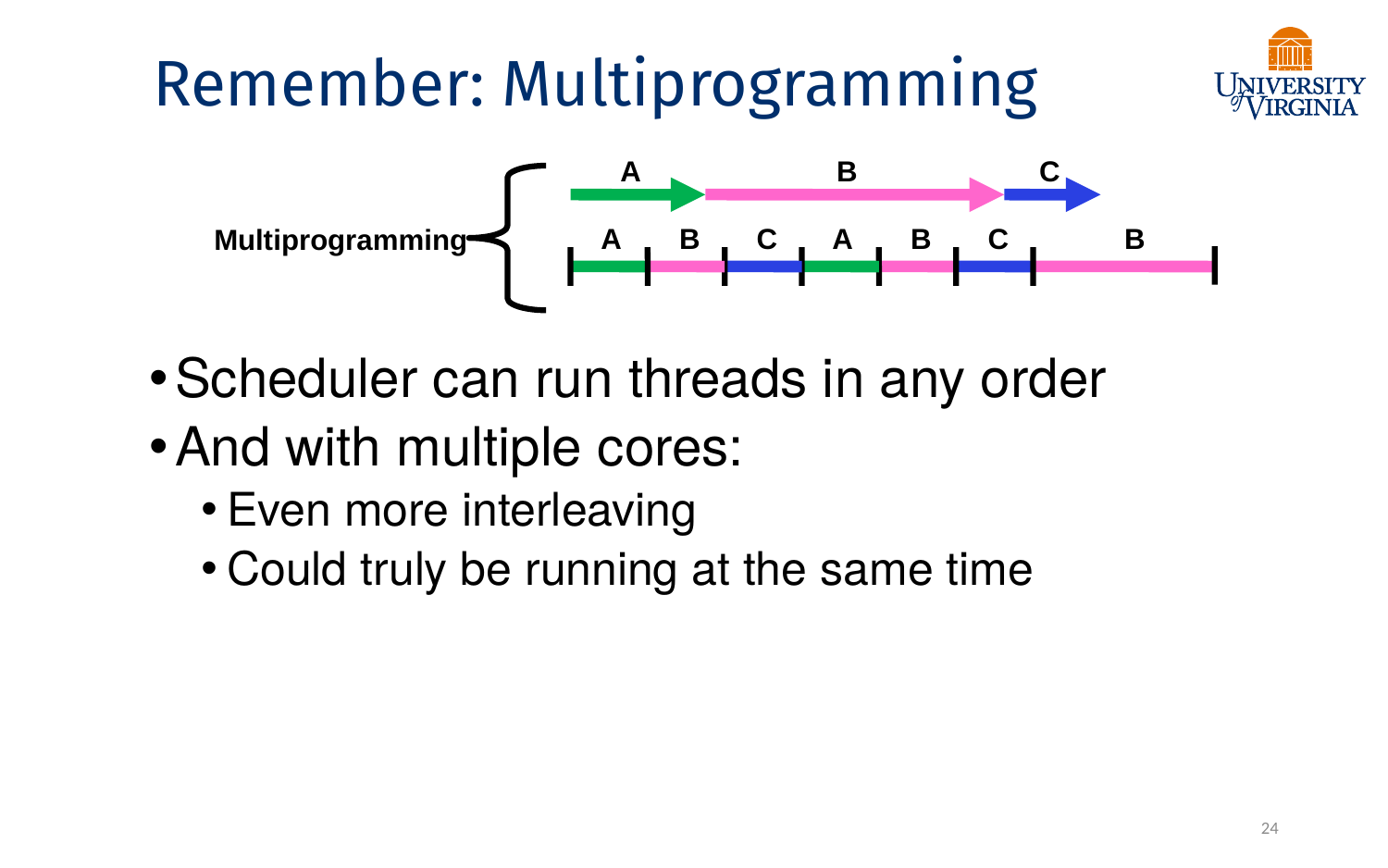

# Remember: Multiprogramming
A
B
C

A
B
C
A
B
C
B

Multiprogramming
Scheduler can run threads in any order
And with multiple cores:
Even more interleaving
Could truly be running at the same time
24